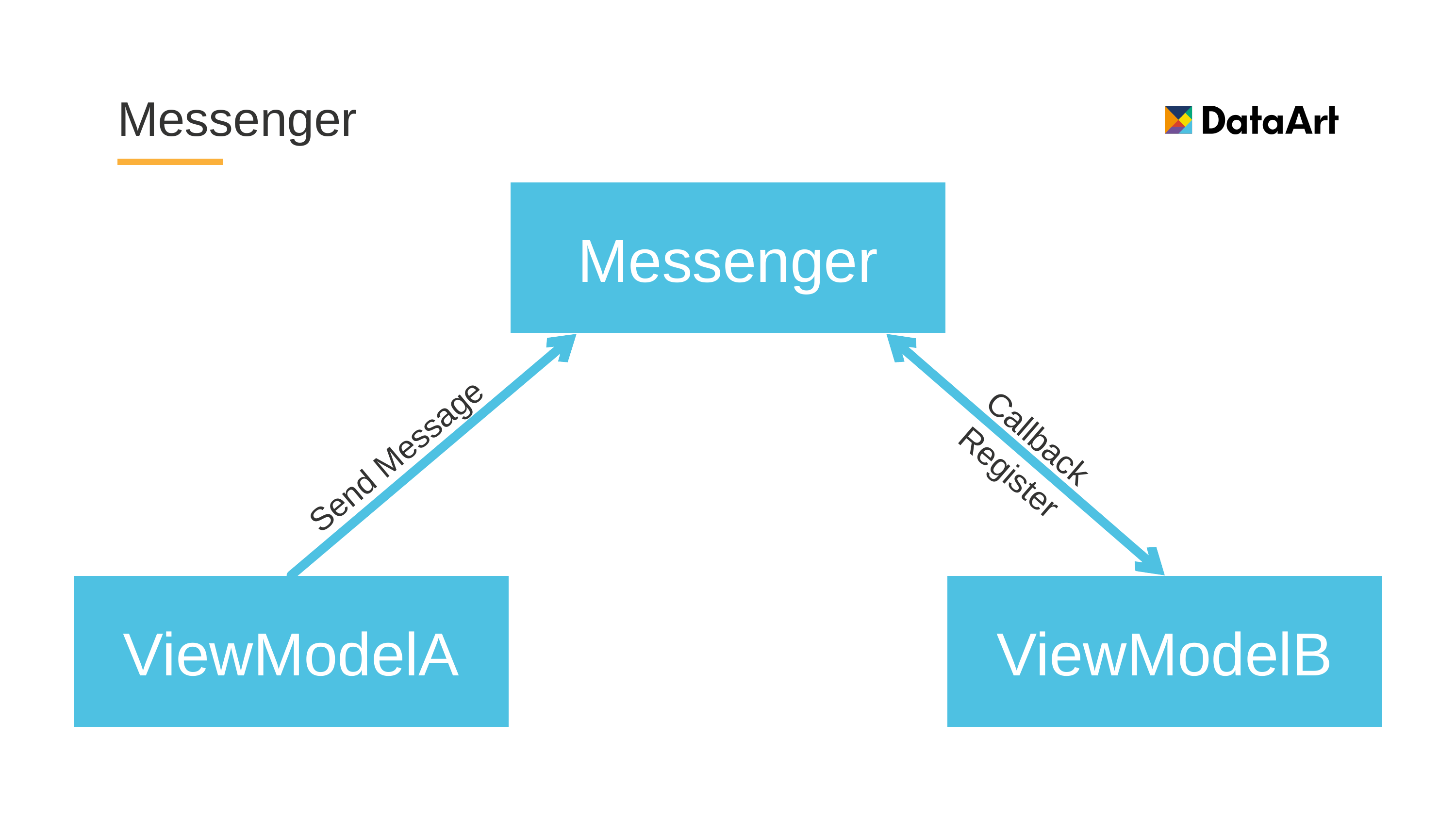

# Messenger
Messenger
Callback
Send Message
Register
ViewModelB
ViewModelA